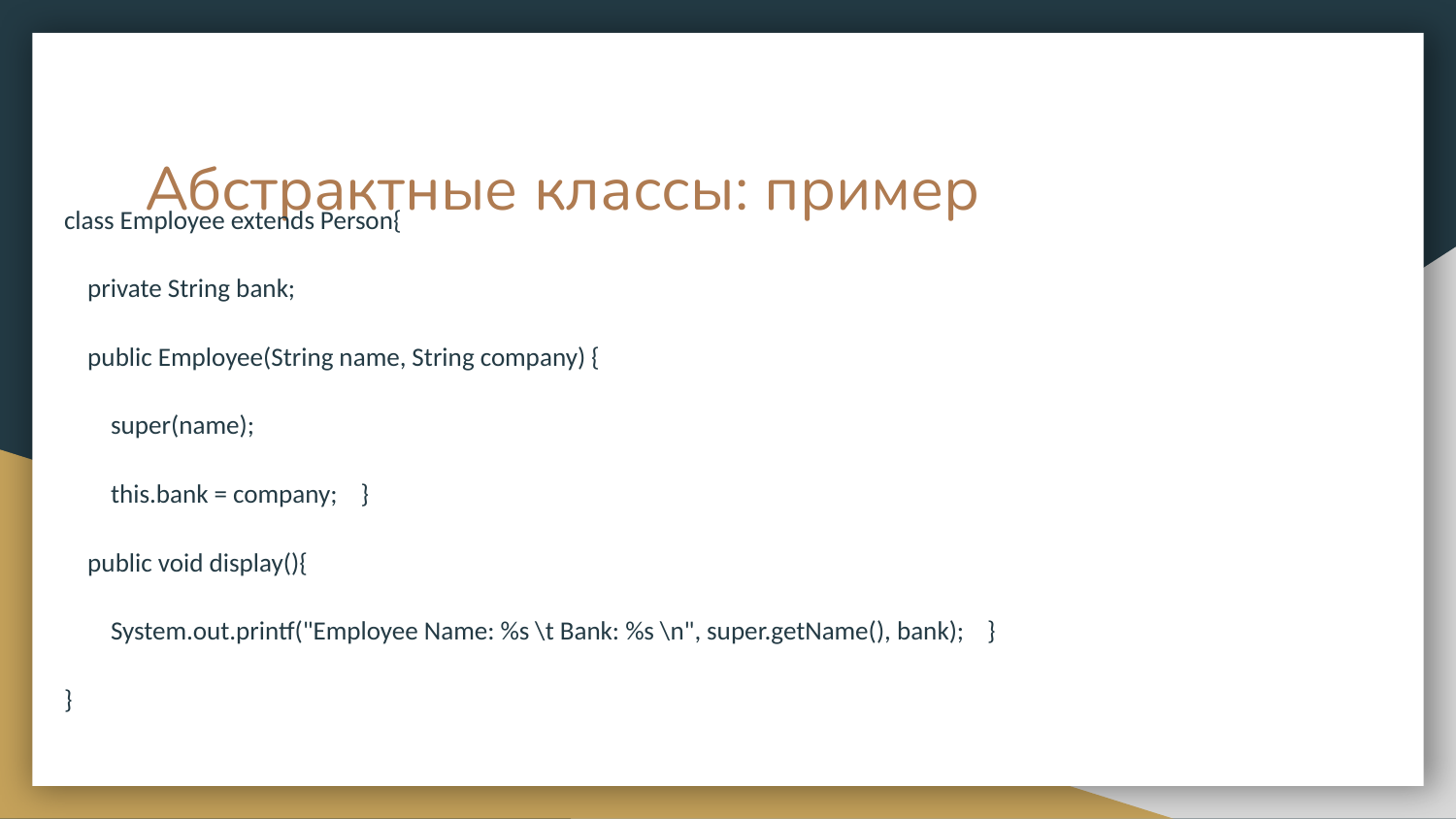

# Абстрактные классы: пример
class Employee extends Person{
    private String bank;
    public Employee(String name, String company) {
        super(name);
        this.bank = company;    }
    public void display(){
        System.out.printf("Employee Name: %s \t Bank: %s \n", super.getName(), bank);    }
}